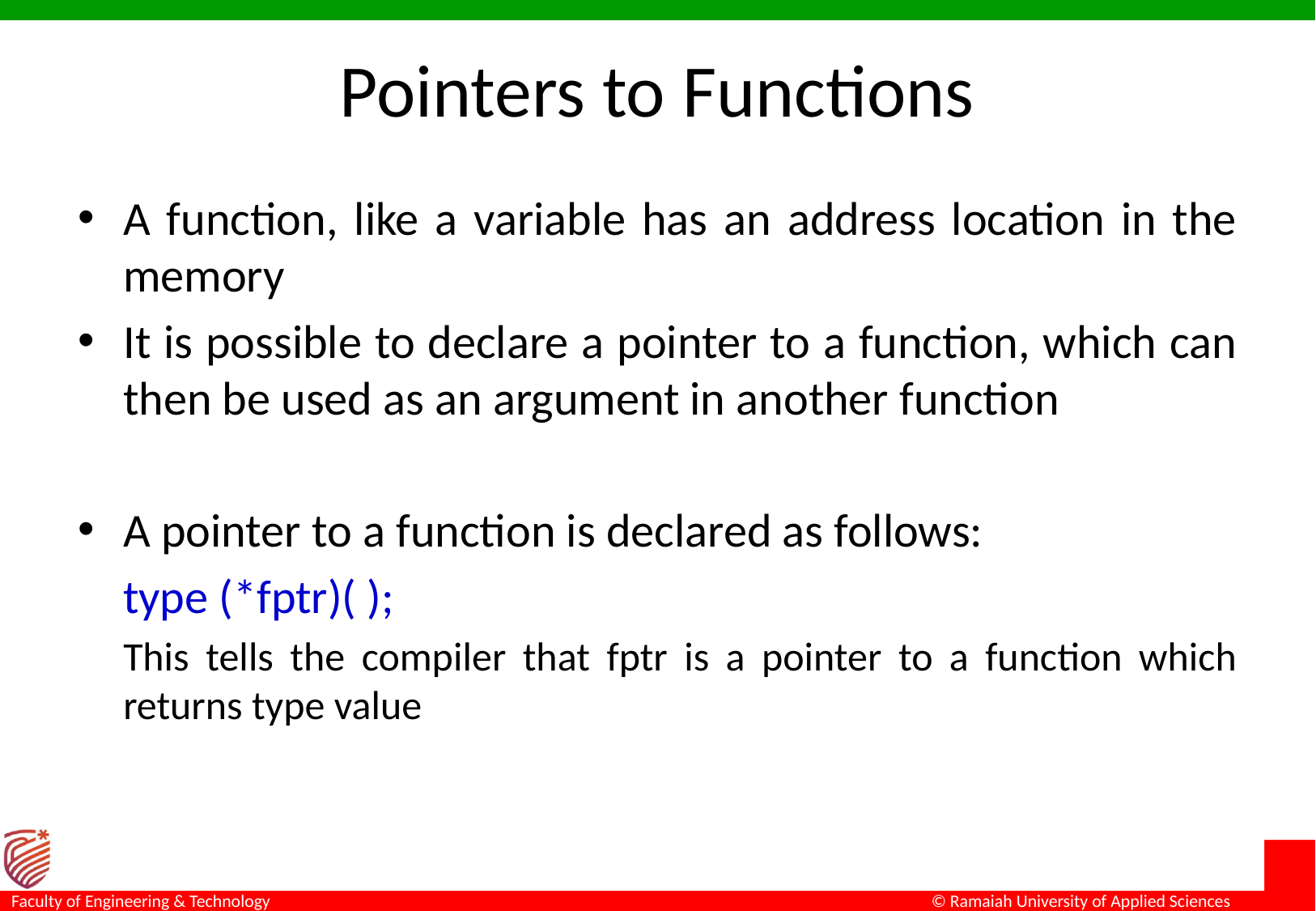

# Pointers to Functions
A function, like a variable has an address location in the memory
It is possible to declare a pointer to a function, which can then be used as an argument in another function

A pointer to a function is declared as follows:
	type (*fptr)( );
	This tells the compiler that fptr is a pointer to a function which returns type value